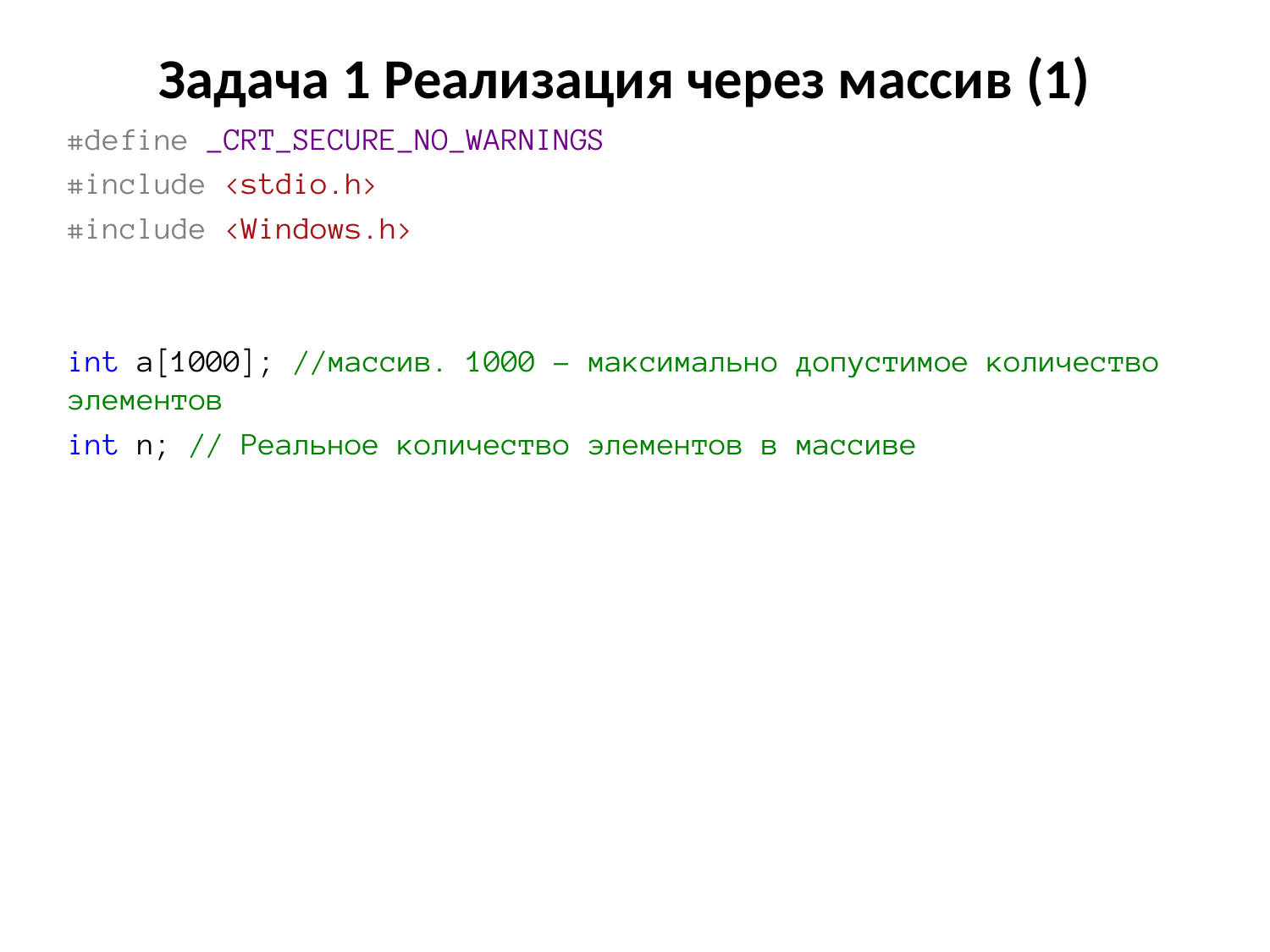

# Задача 1 Реализация через массив (1)
#define _CRT_SECURE_NO_WARNINGS
#include <stdio.h>
#include <Windows.h>

int a[1000]; //массив. 1000 - максимально допустимое количество элементов
int n; // Реальное количество элементов в массиве